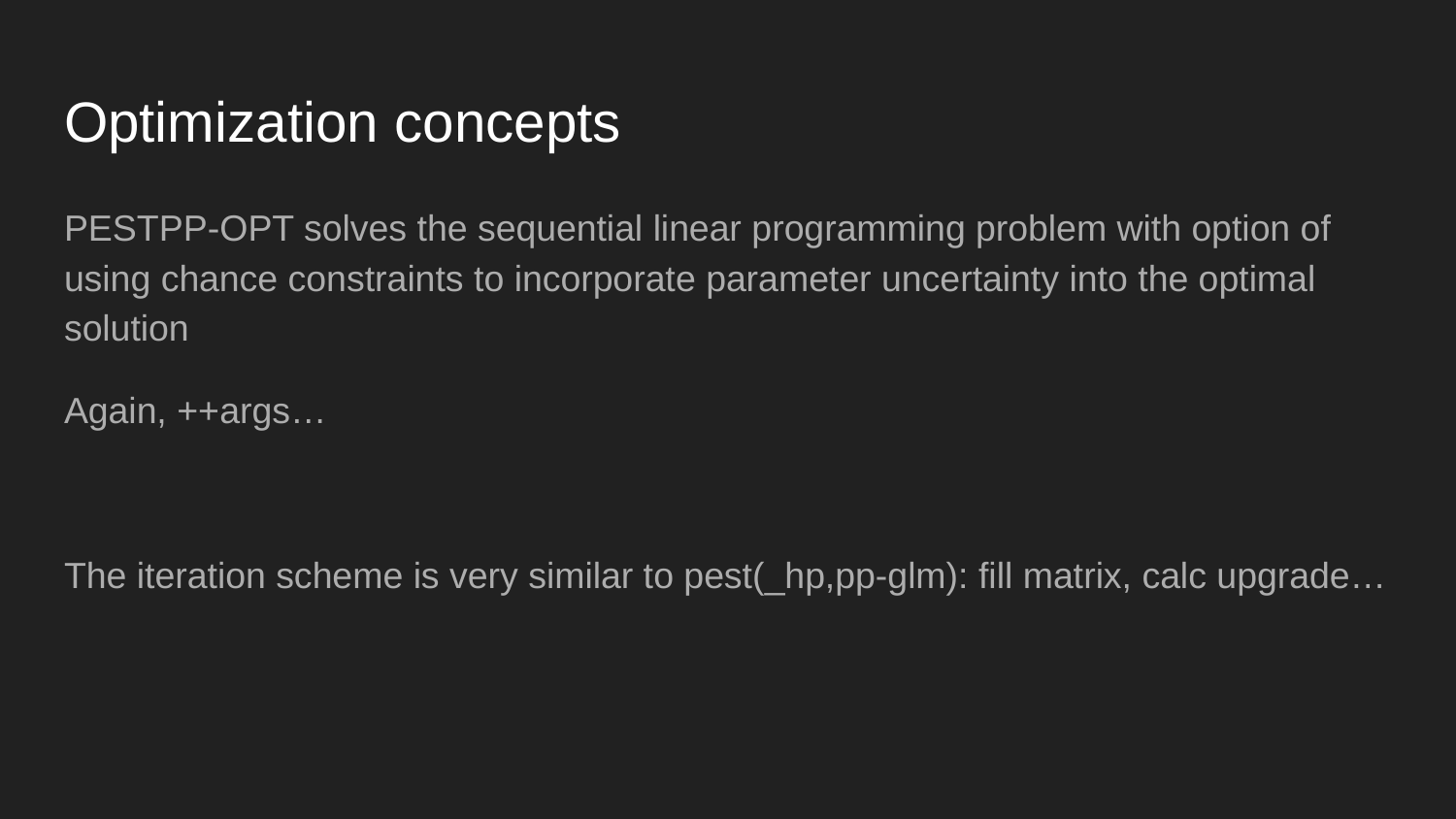

# Optimization concepts
PESTPP-OPT solves the sequential linear programming problem with option of using chance constraints to incorporate parameter uncertainty into the optimal solution
Again, ++args…

The iteration scheme is very similar to pest(_hp,pp-glm): fill matrix, calc upgrade…